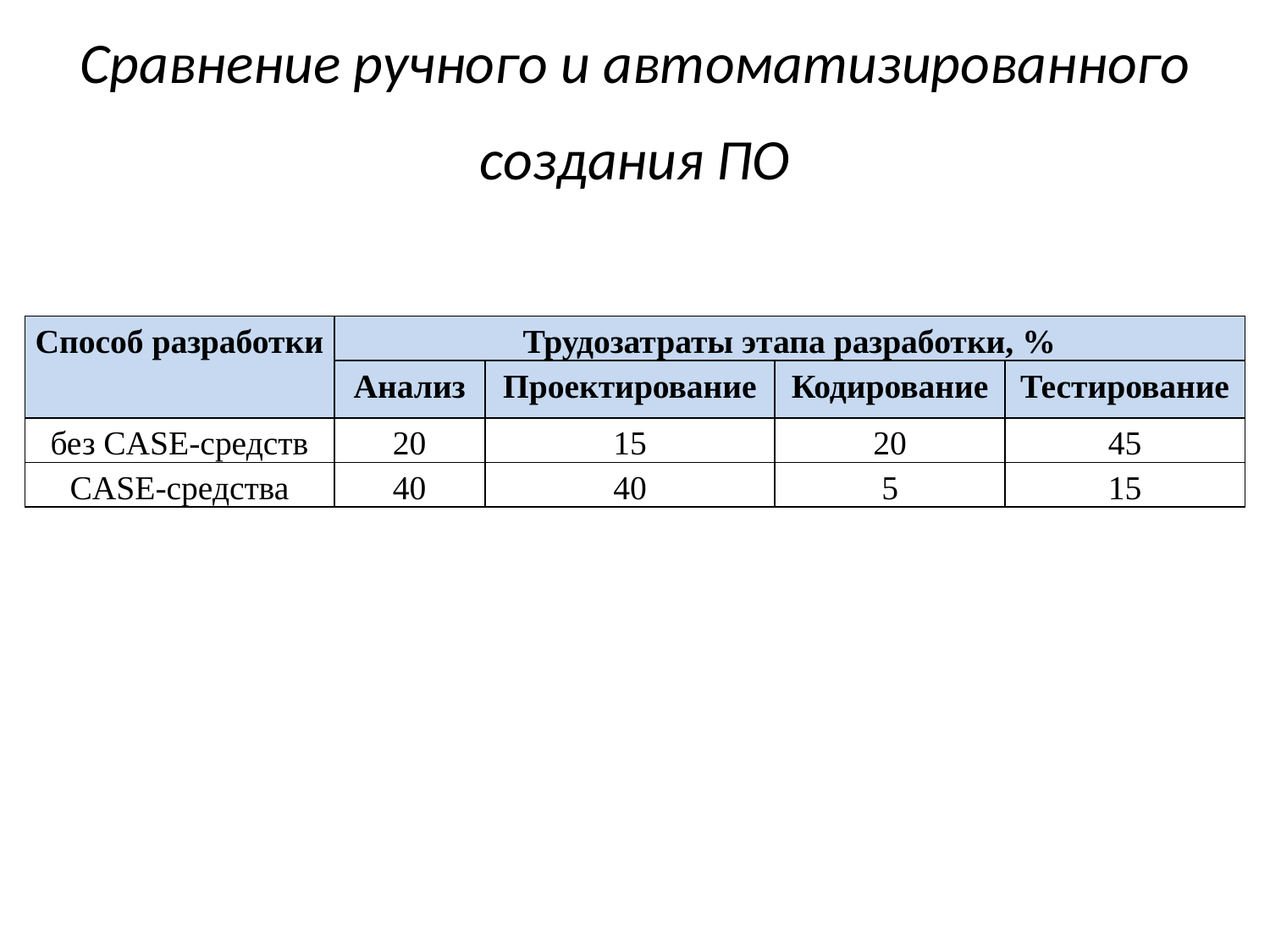

# Сравнение ручного и автоматизированного создания ПО
| Способ разработки | Трудозатраты этапа разработки, % |  |  |  |
| --- | --- | --- | --- | --- |
|  | Анализ | Проектирование | Кодирование | Тестирование |
| без CASE-средств | 20 | 15 | 20 | 45 |
| CASE-средства | 40 | 40 | 5 | 15 |